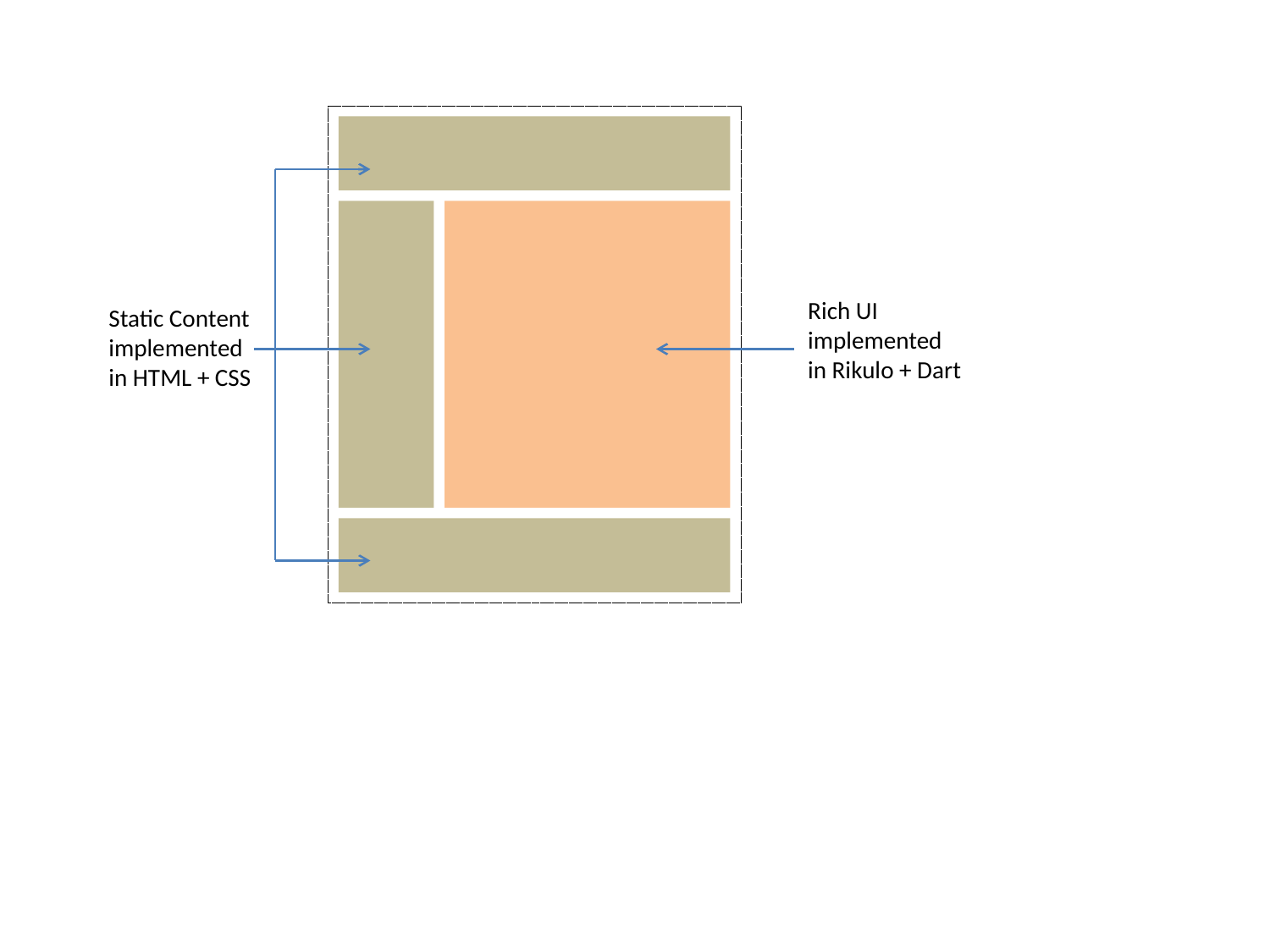

Rich UI
implemented
in Rikulo + Dart
Static Content
implemented
in HTML + CSS